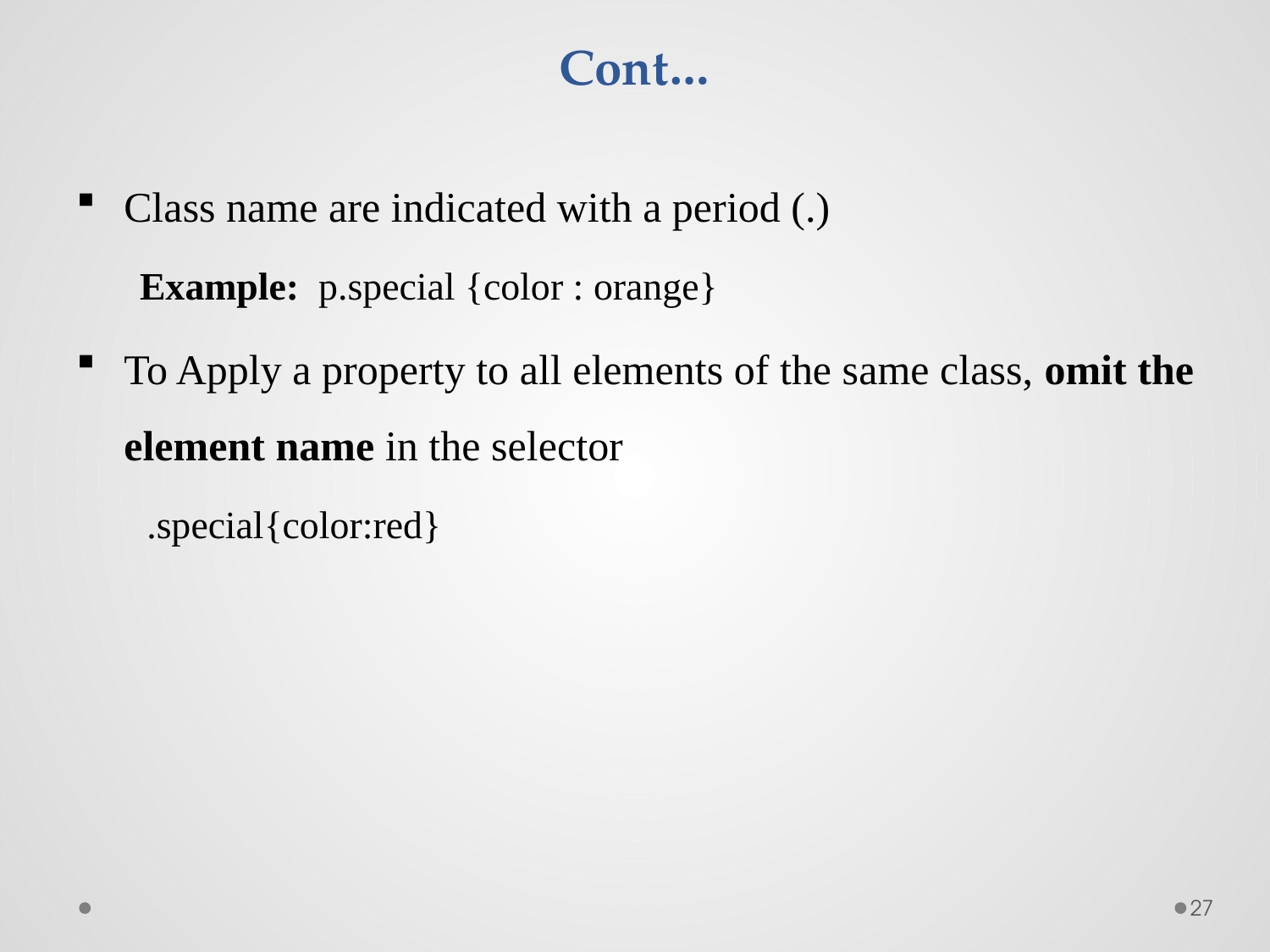

# Cont…
Class name are indicated with a period (.)
Example:  p.special {color : orange}
To Apply a property to all elements of the same class, omit the element name in the selector
 .special{color:red}

27